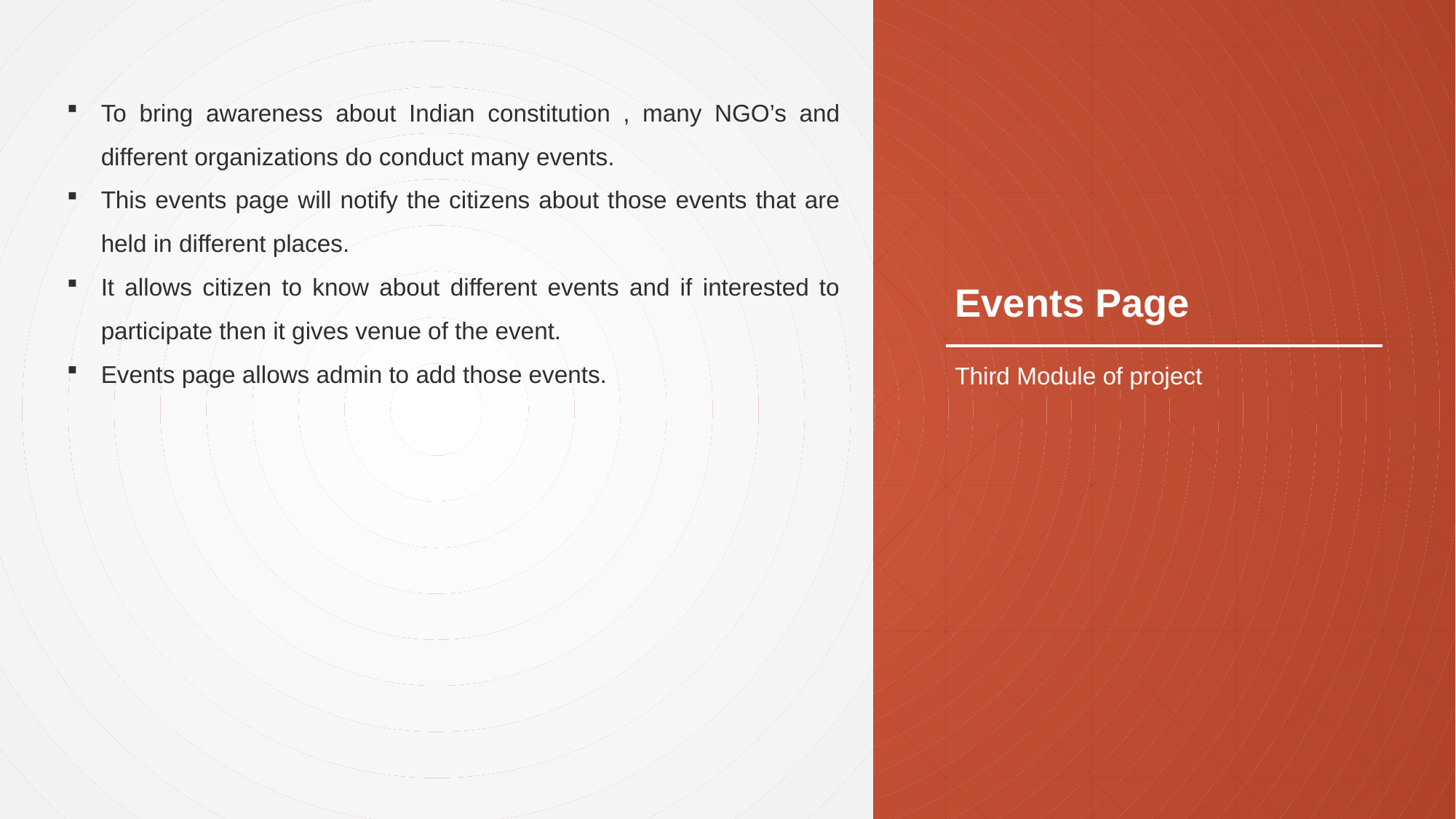

# Events Page
To bring awareness about Indian constitution , many NGO’s and different organizations do conduct many events.
This events page will notify the citizens about those events that are held in different places.
It allows citizen to know about different events and if interested to participate then it gives venue of the event.
Events page allows admin to add those events.
Third Module of project